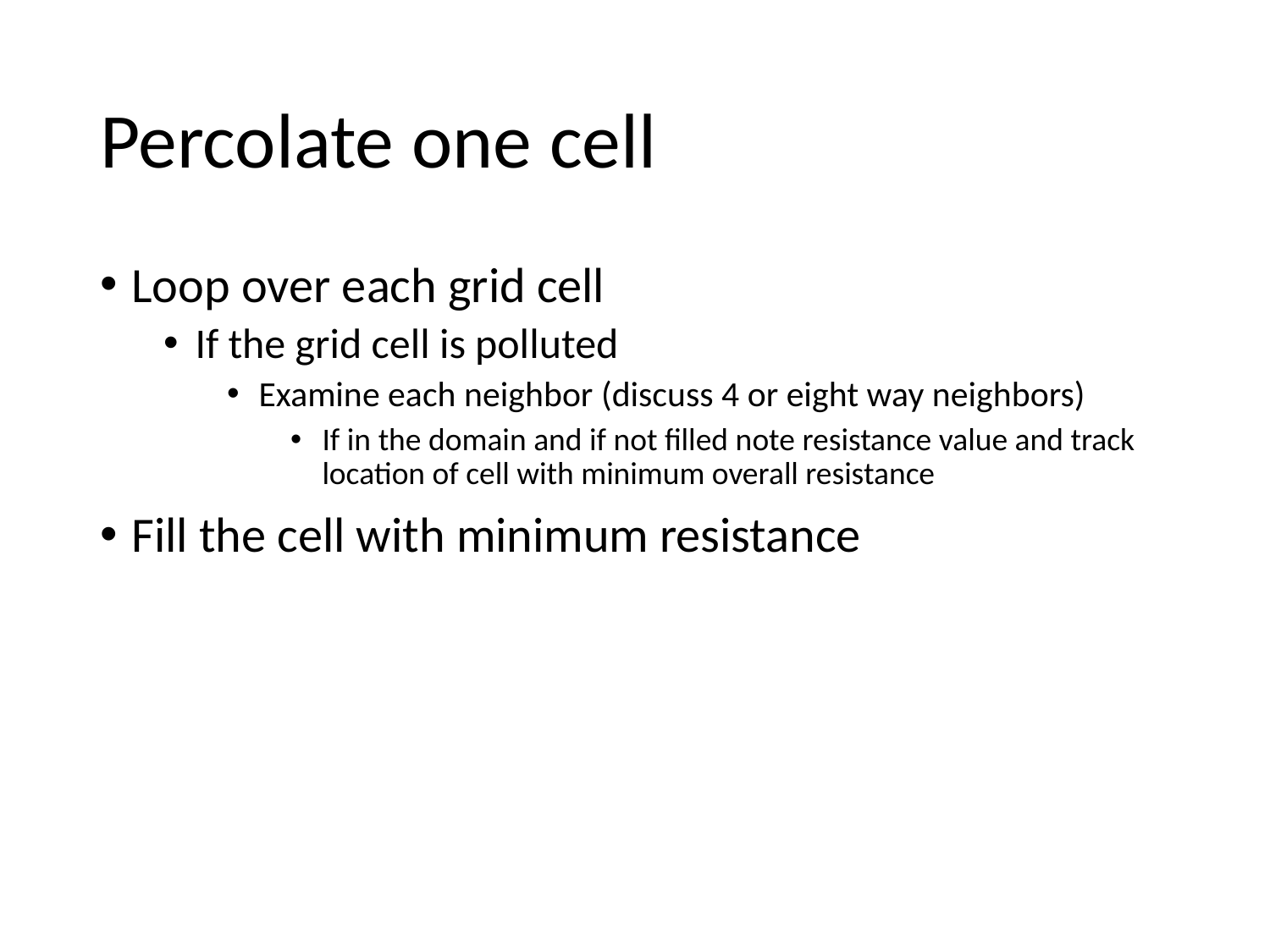

# Percolate one cell
Loop over each grid cell
If the grid cell is polluted
Examine each neighbor (discuss 4 or eight way neighbors)
If in the domain and if not filled note resistance value and track location of cell with minimum overall resistance
Fill the cell with minimum resistance